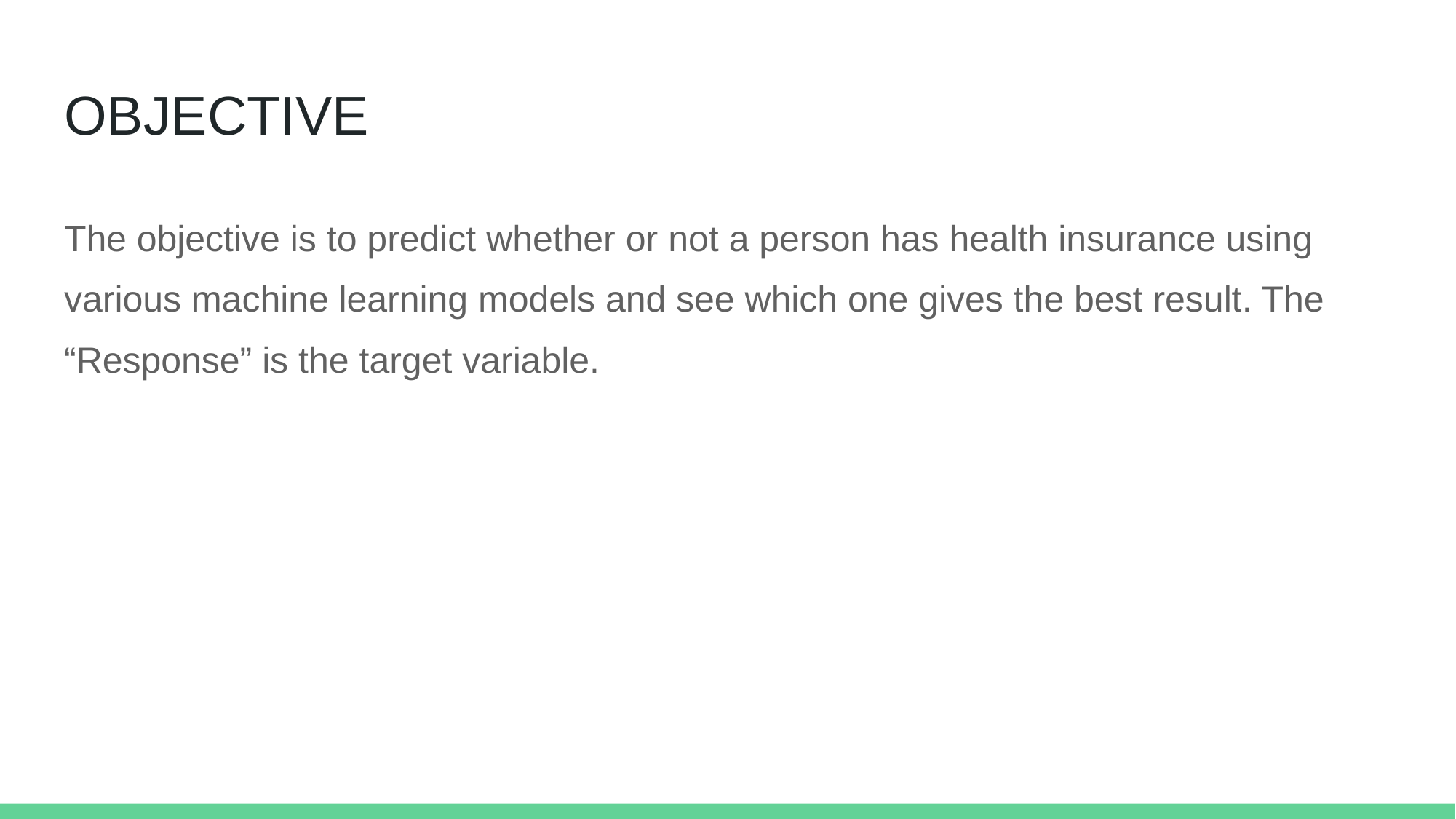

# OBJECTIVE
The objective is to predict whether or not a person has health insurance using various machine learning models and see which one gives the best result. The “Response” is the target variable.